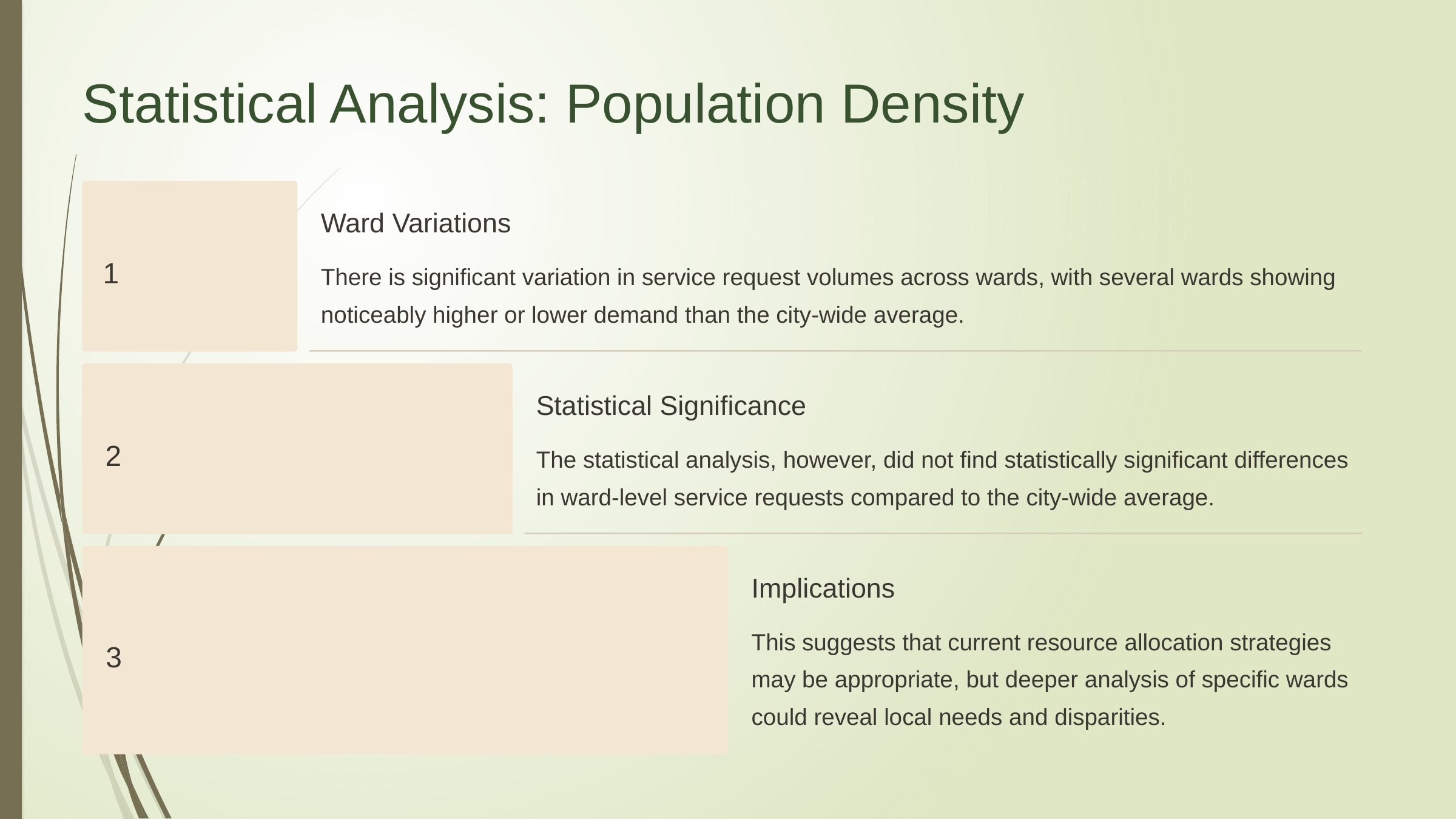

Statistical Analysis: Population Density

Ward Variations
1
There is significant variation in service request volumes across wards, with several wards showing noticeably higher or lower demand than the city-wide average.

Statistical Significance
2
The statistical analysis, however, did not find statistically significant differences in ward-level service requests compared to the city-wide average.

Implications
This suggests that current resource allocation strategies may be appropriate, but deeper analysis of specific wards could reveal local needs and disparities.
3